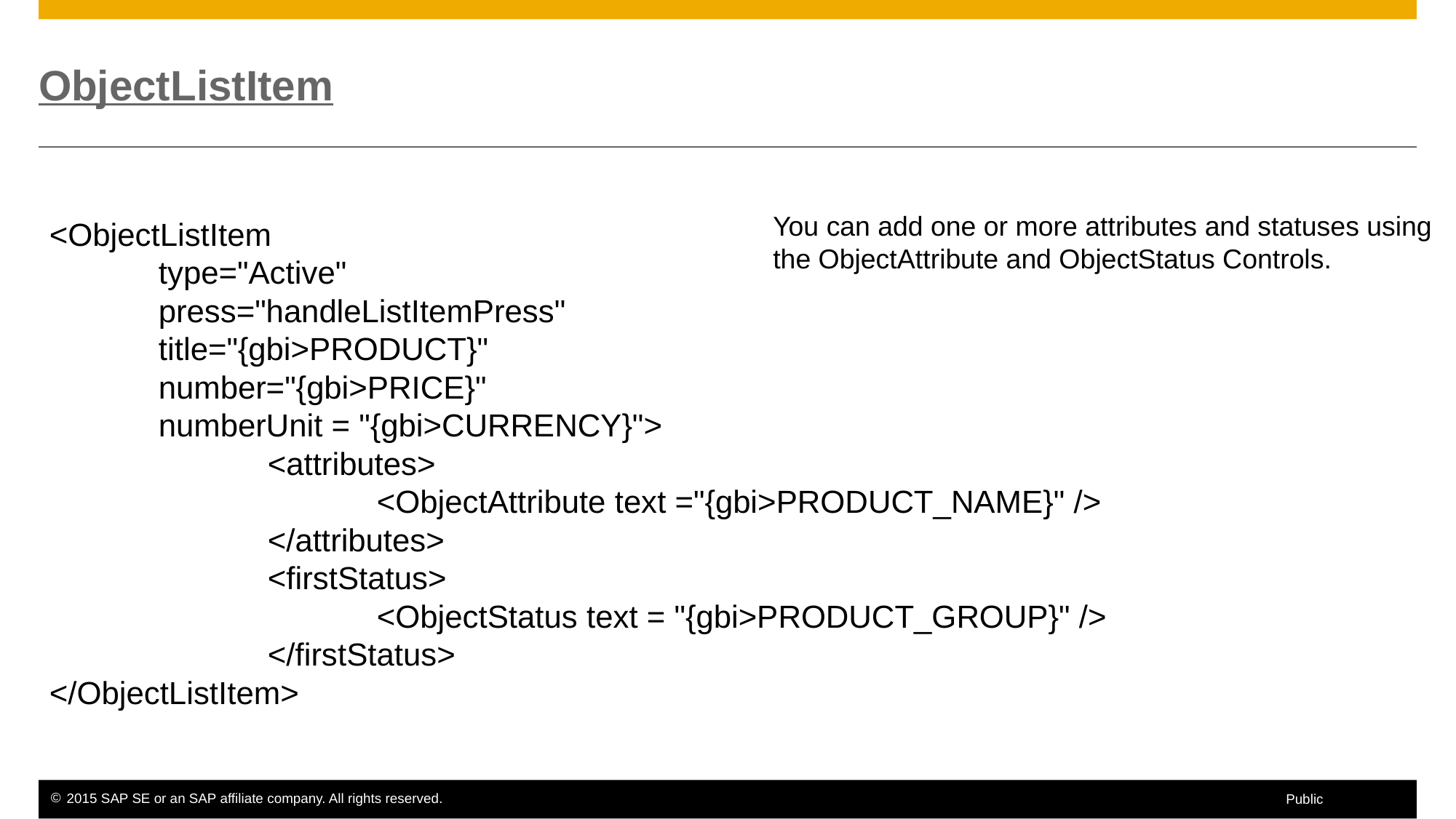

# ObjectListItem

You can add one or more attributes and statuses using
the ObjectAttribute and ObjectStatus Controls.
<ObjectListItem
	type="Active"
	press="handleListItemPress"
	title="{gbi>PRODUCT}"
	number="{gbi>PRICE}"
	numberUnit = "{gbi>CURRENCY}">
		<attributes>
			<ObjectAttribute text ="{gbi>PRODUCT_NAME}" />
		</attributes>
		<firstStatus>
			<ObjectStatus text = "{gbi>PRODUCT_GROUP}" />
		</firstStatus>
</ObjectListItem>